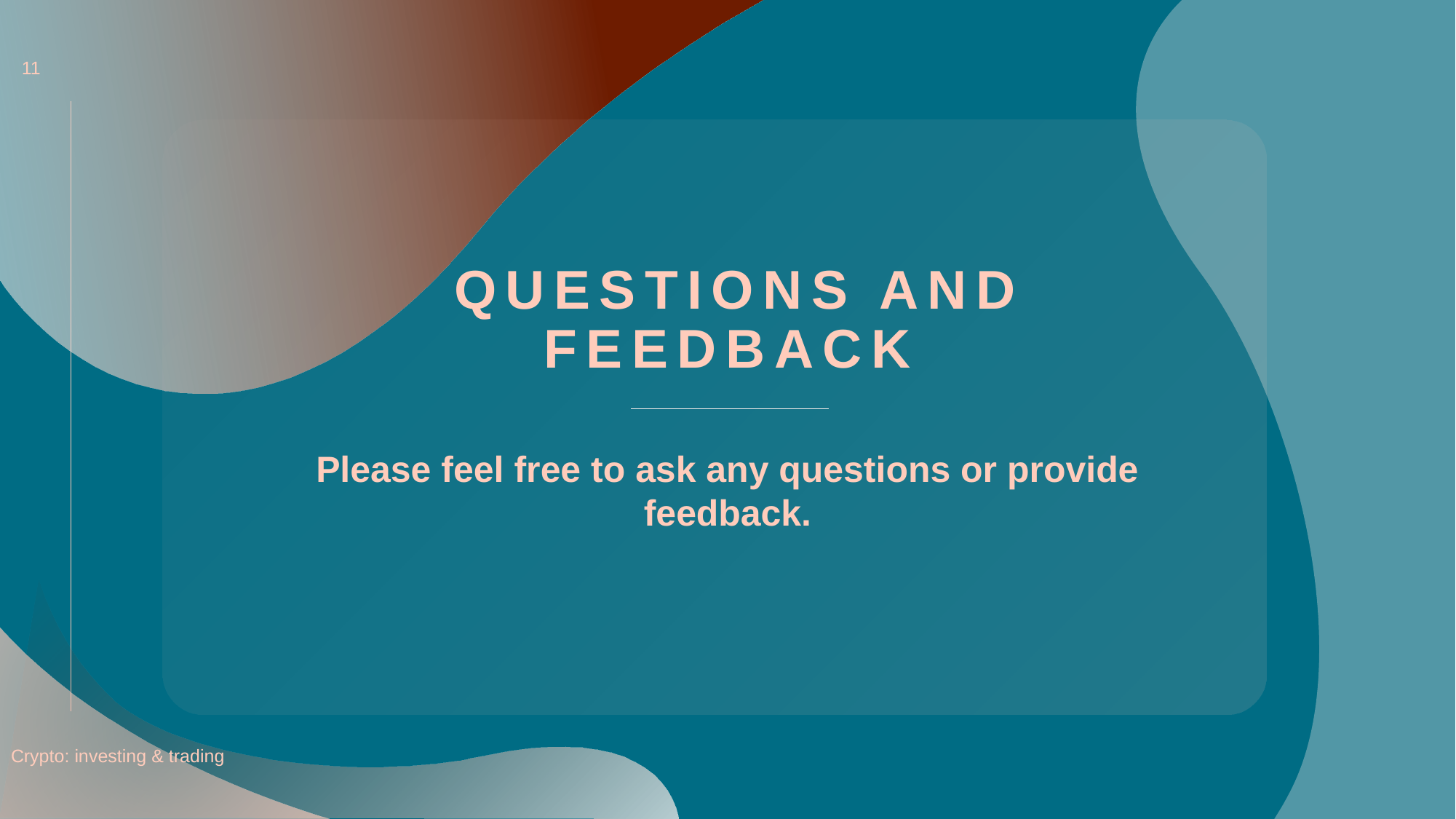

11
# Questions and Feedback
Please feel free to ask any questions or provide feedback.
Crypto: investing & trading